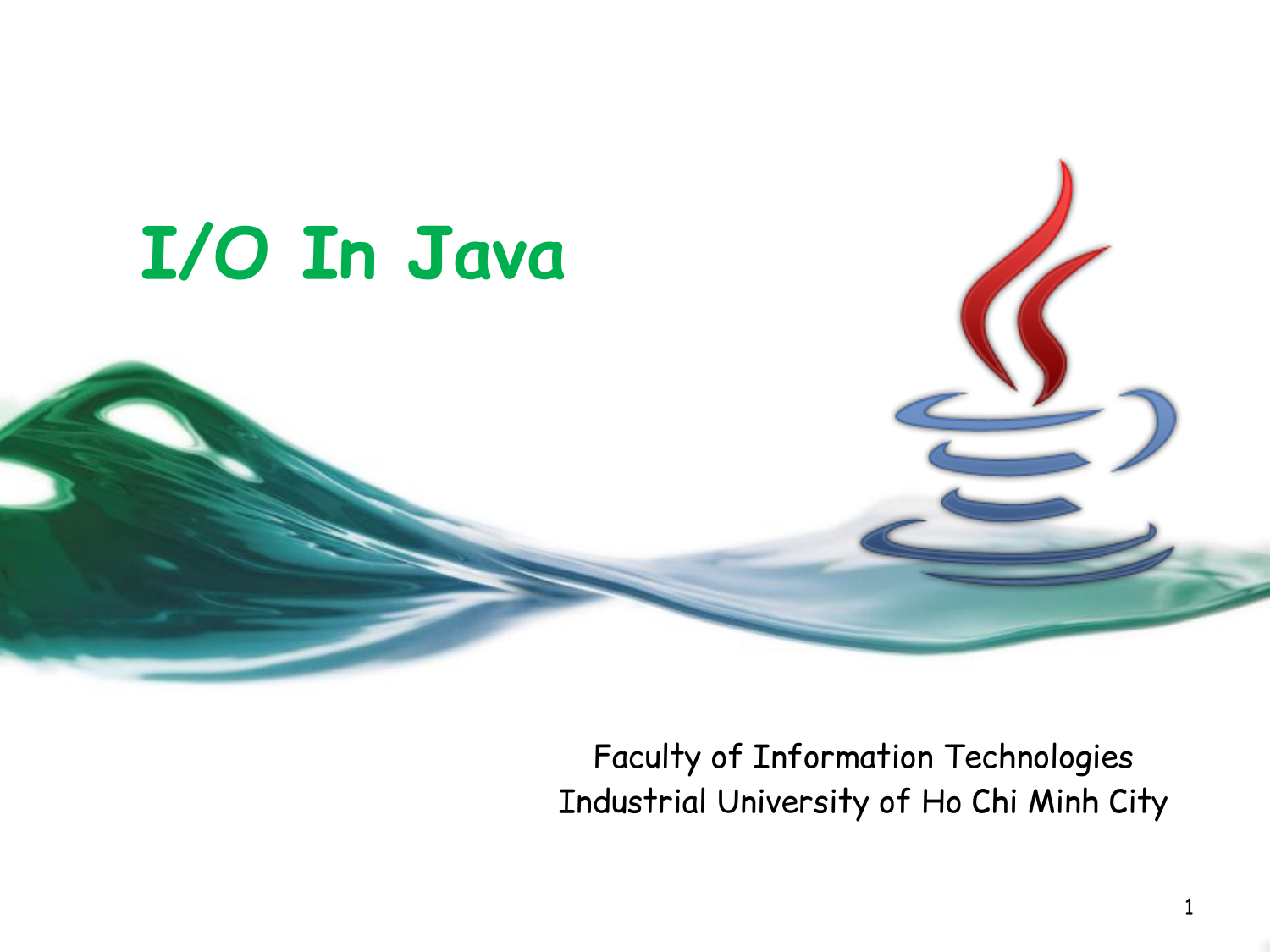

# I/O In Java
Faculty of Information Technologies
Industrial University of Ho Chi Minh City
1